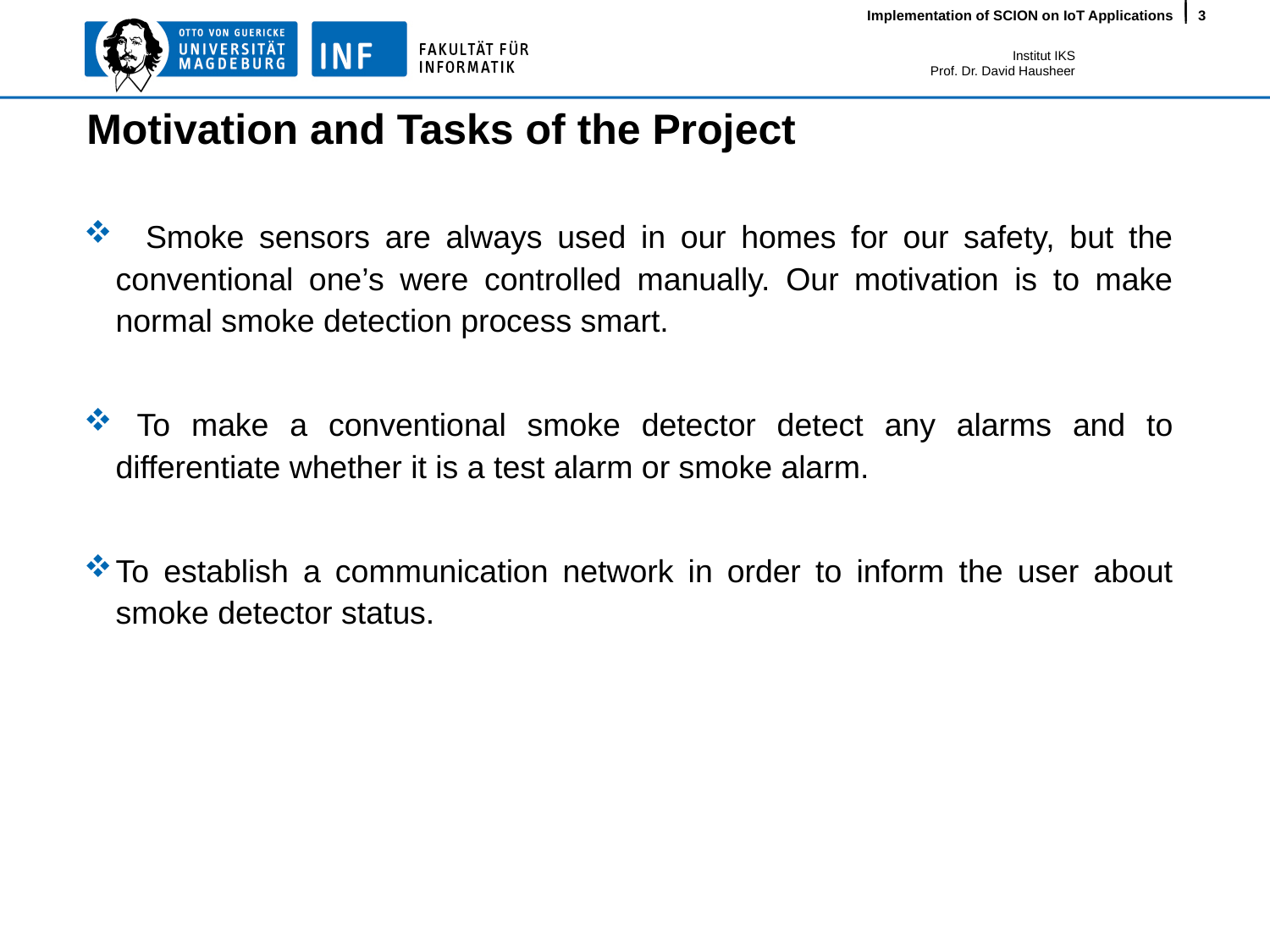

Implementation of SCION on IoT Applications

3
# Motivation and Tasks of the Project

  Smoke sensors are always used in our homes for our safety, but the conventional one’s were controlled manually. Our motivation is to make normal smoke detection process smart.

 To make a conventional smoke detector detect any alarms and to differentiate whether it is a test alarm or smoke alarm.

To establish a communication network in order to inform the user about smoke detector status.